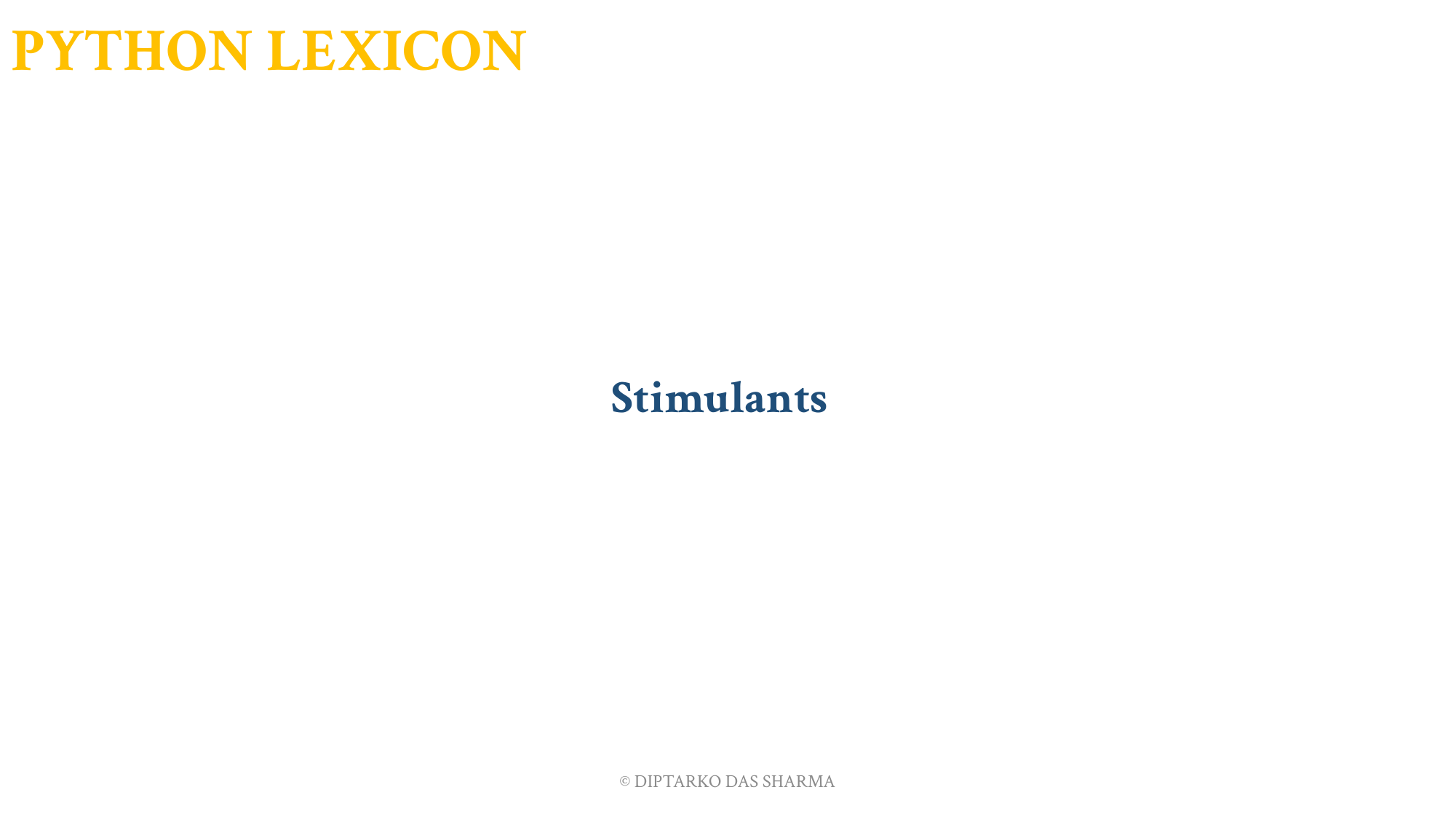

# PYTHON LEXICON

Stimulants

© DIPTARKO DAS SHARMA